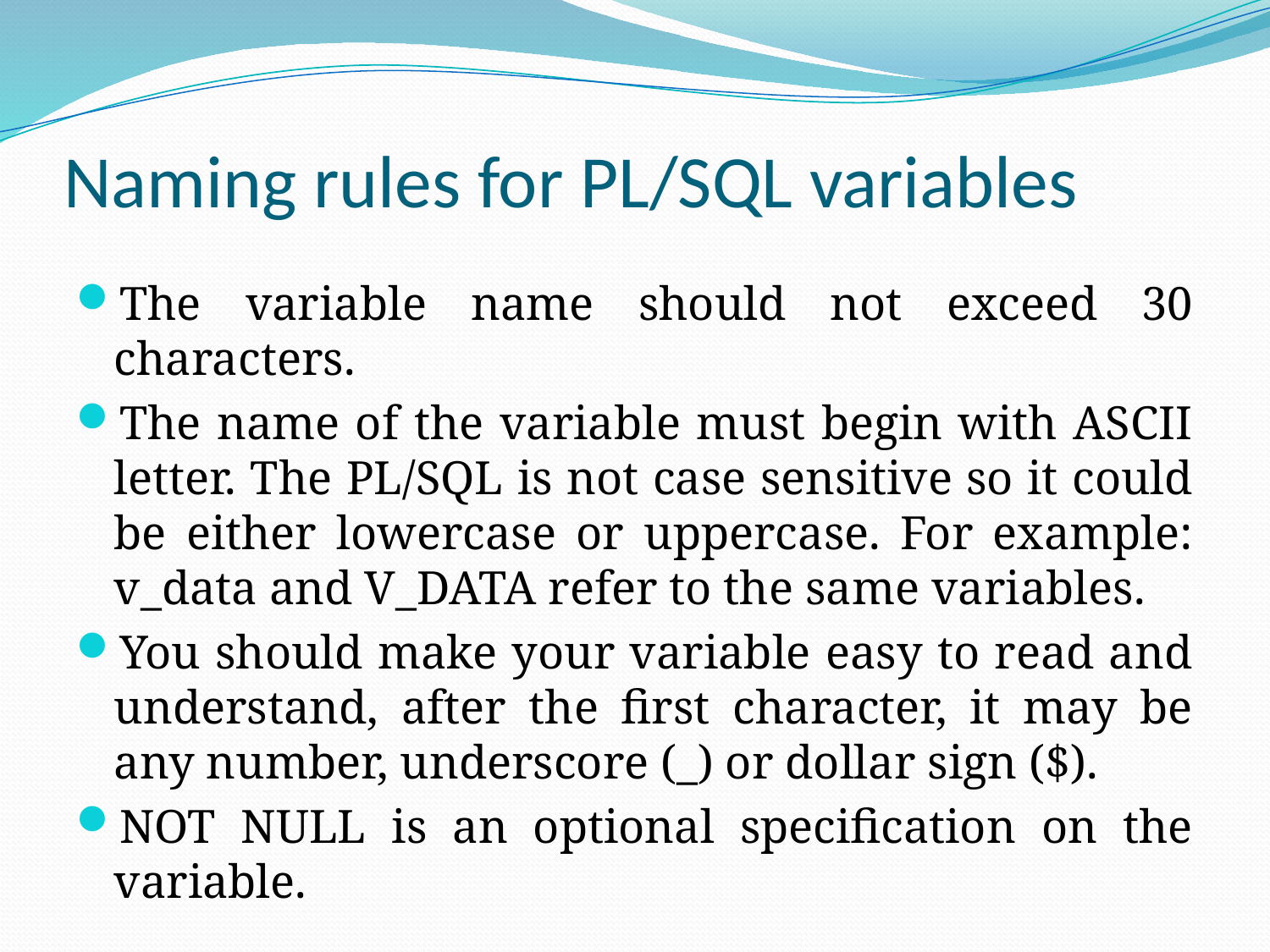

# Naming rules for PL/SQL variables
The variable name should not exceed 30 characters.
The name of the variable must begin with ASCII letter. The PL/SQL is not case sensitive so it could be either lowercase or uppercase. For example: v_data and V_DATA refer to the same variables.
You should make your variable easy to read and understand, after the first character, it may be any number, underscore (_) or dollar sign ($).
NOT NULL is an optional specification on the variable.